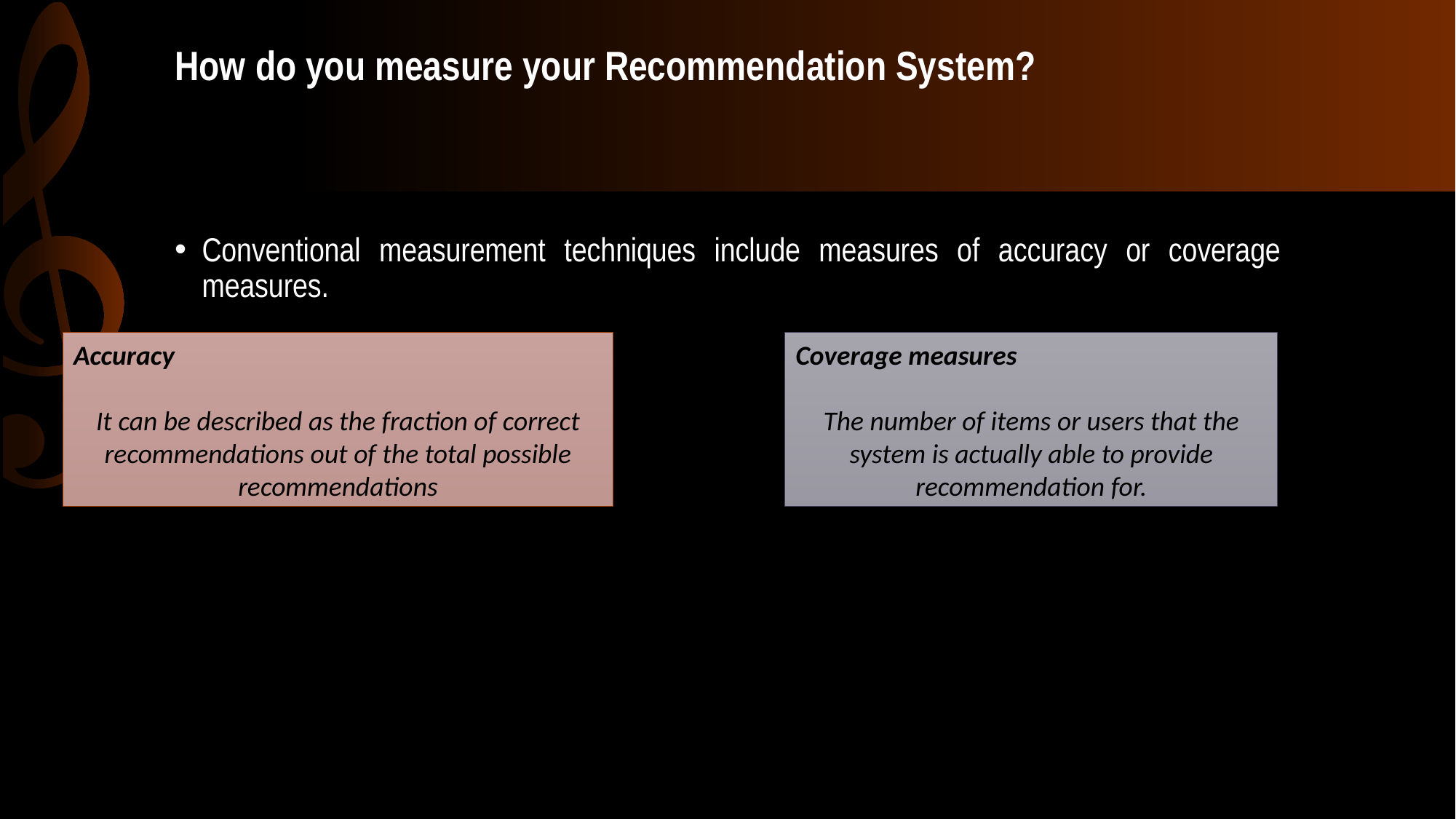

# How do you measure your Recommendation System?
Conventional measurement techniques include measures of accuracy or coverage measures.

Accuracy

It can be described as the fraction of correct recommendations out of the total possible recommendations
Coverage measures

The number of items or users that the system is actually able to provide recommendation for.